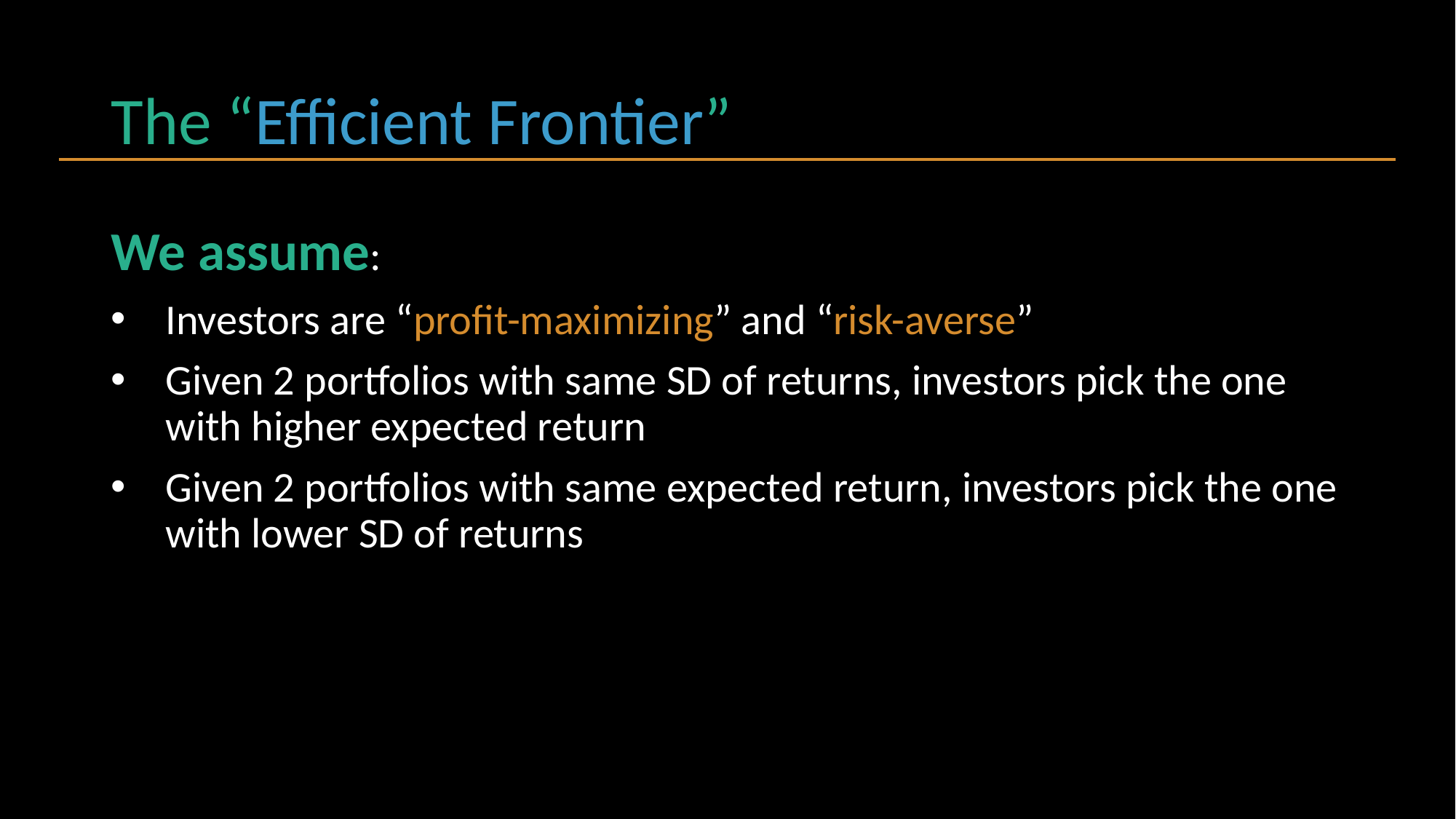

# The “Efficient Frontier”
We assume:
Investors are “profit-maximizing” and “risk-averse”
Given 2 portfolios with same SD of returns, investors pick the one with higher expected return
Given 2 portfolios with same expected return, investors pick the one with lower SD of returns